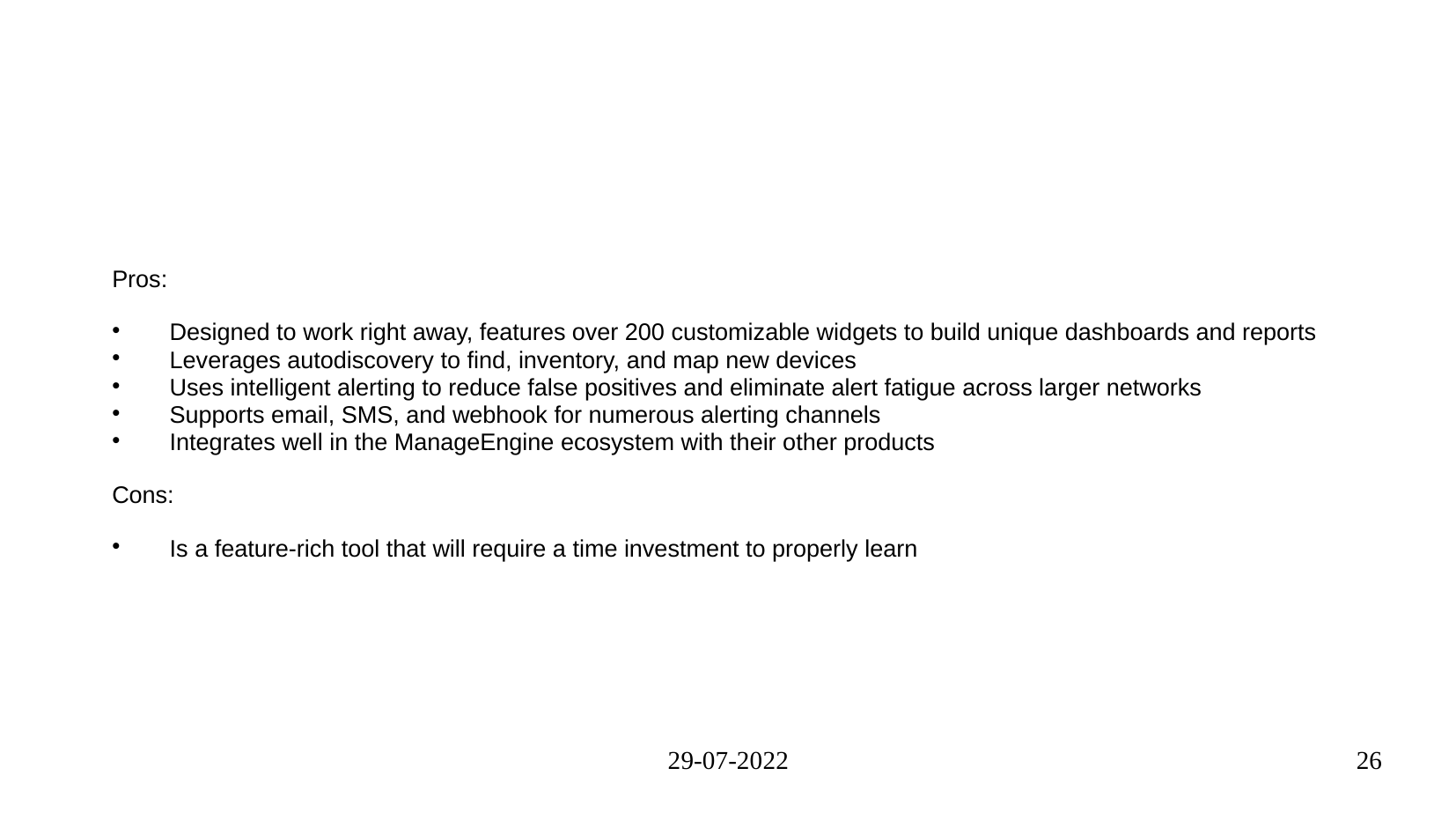

#

Pros:

    Designed to work right away, features over 200 customizable widgets to build unique dashboards and reports
    Leverages autodiscovery to find, inventory, and map new devices
    Uses intelligent alerting to reduce false positives and eliminate alert fatigue across larger networks
    Supports email, SMS, and webhook for numerous alerting channels
    Integrates well in the ManageEngine ecosystem with their other products

Cons:

    Is a feature-rich tool that will require a time investment to properly learn

29-07-2022
26